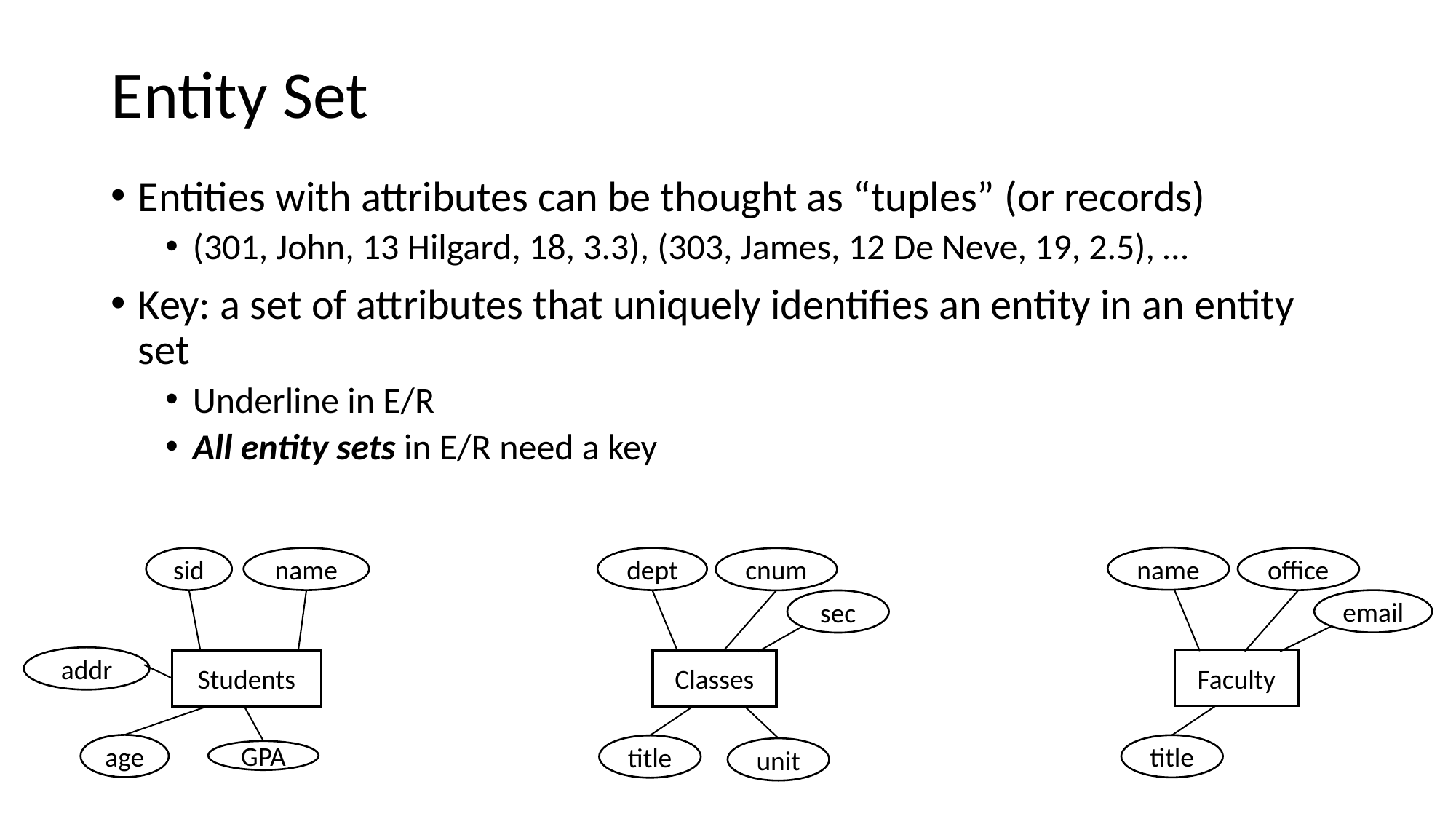

# Entity Set
Entities with attributes can be thought as “tuples” (or records)
(301, John, 13 Hilgard, 18, 3.3), (303, James, 12 De Neve, 19, 2.5), …
Key: a set of attributes that uniquely identifies an entity in an entity set
Underline in E/R
All entity sets in E/R need a key
name
sid
name
dept
office
cnum
email
sec
addr
title
GPA
title
unit
age
Faculty
Students
Classes